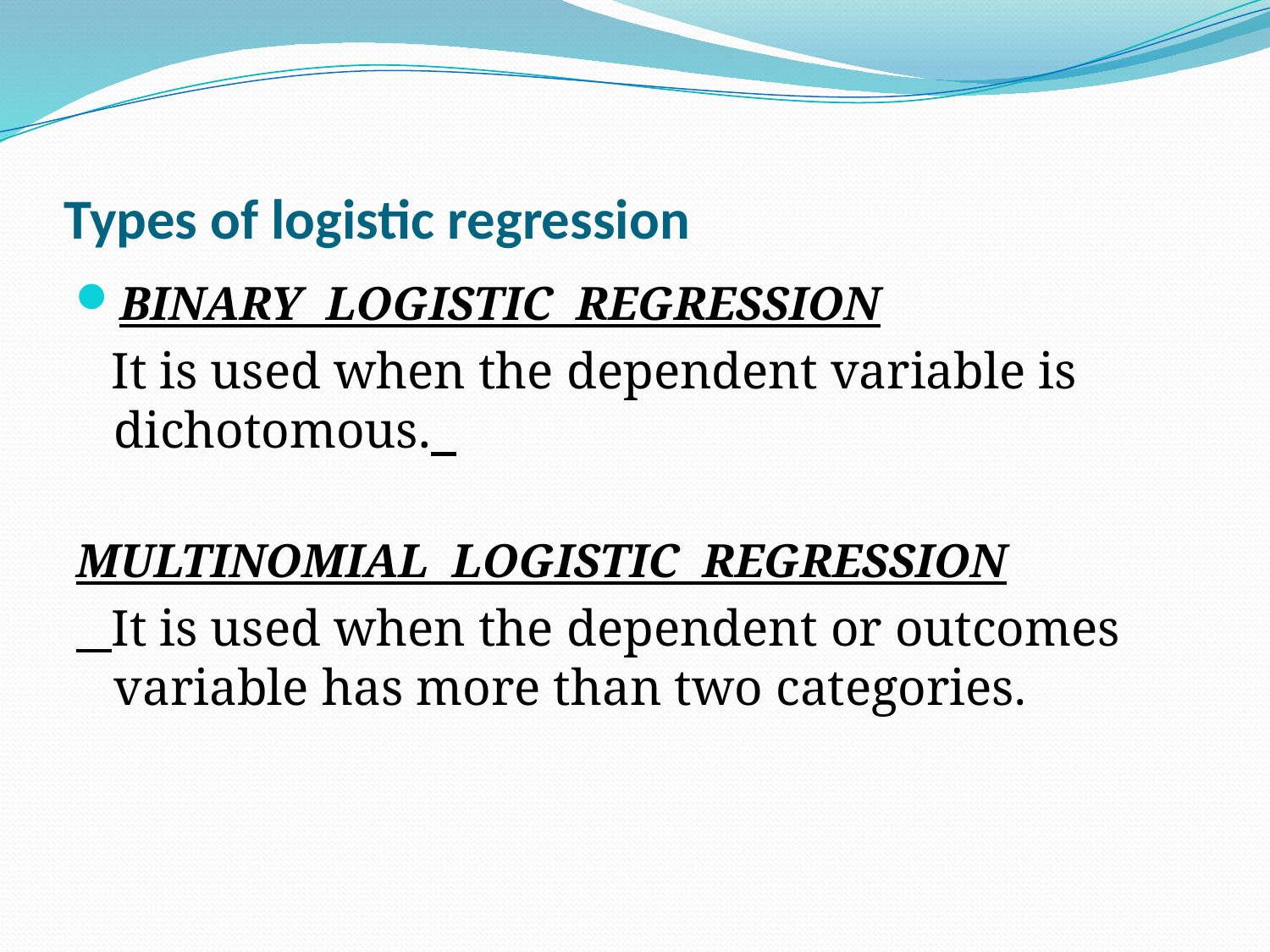

# Types of logistic regression
BINARY  LOGISTIC  REGRESSION
   It is used when the dependent variable is dichotomous.

MULTINOMIAL  LOGISTIC  REGRESSION
   It is used when the dependent or outcomes  variable has more than two categories.